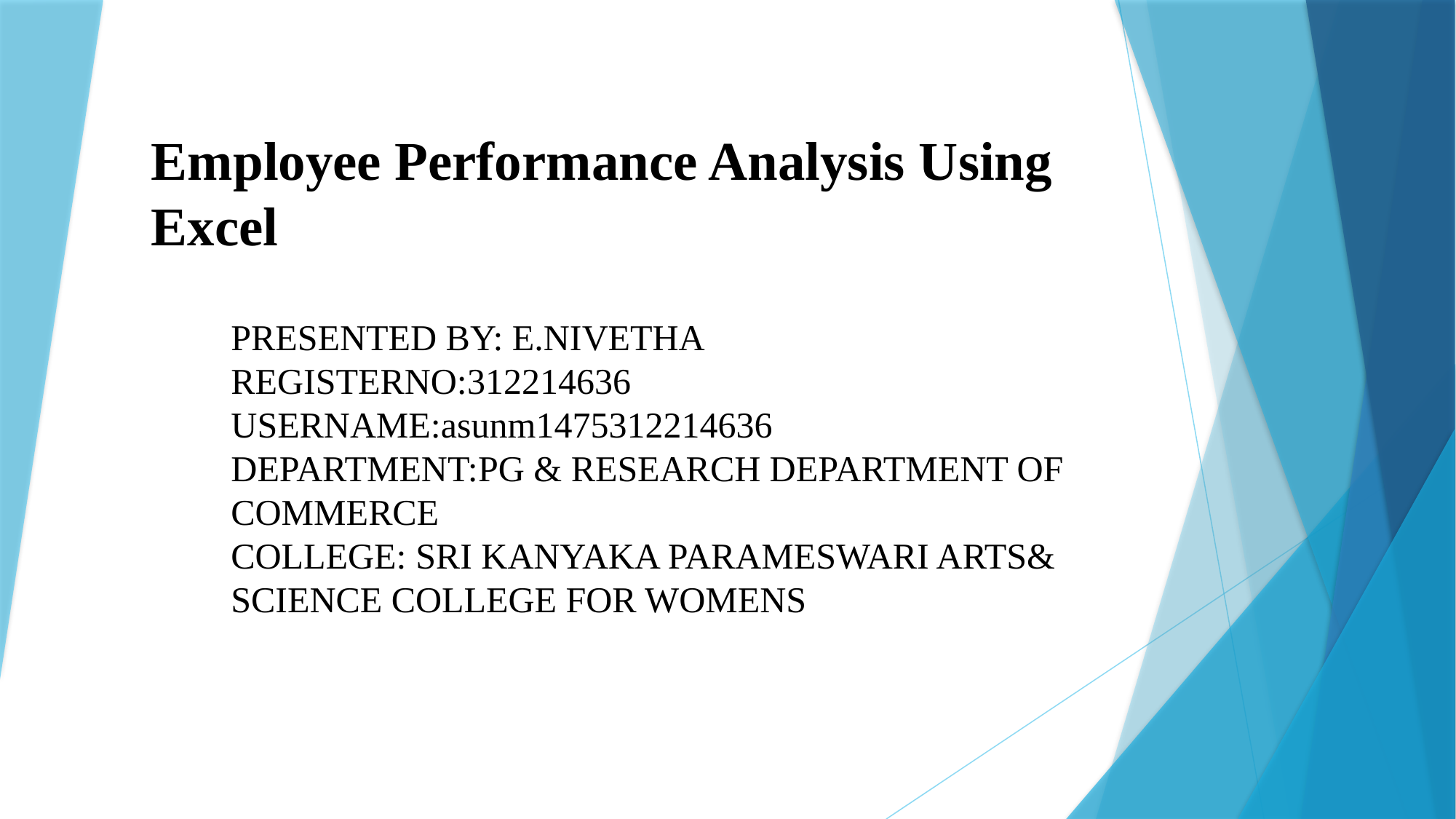

# Employee Performance Analysis Using Excel
PRESENTED BY: E.NIVETHA
REGISTERNO:312214636
USERNAME:asunm1475312214636
DEPARTMENT:PG & RESEARCH DEPARTMENT OF COMMERCE
COLLEGE: SRI KANYAKA PARAMESWARI ARTS& SCIENCE COLLEGE FOR WOMENS